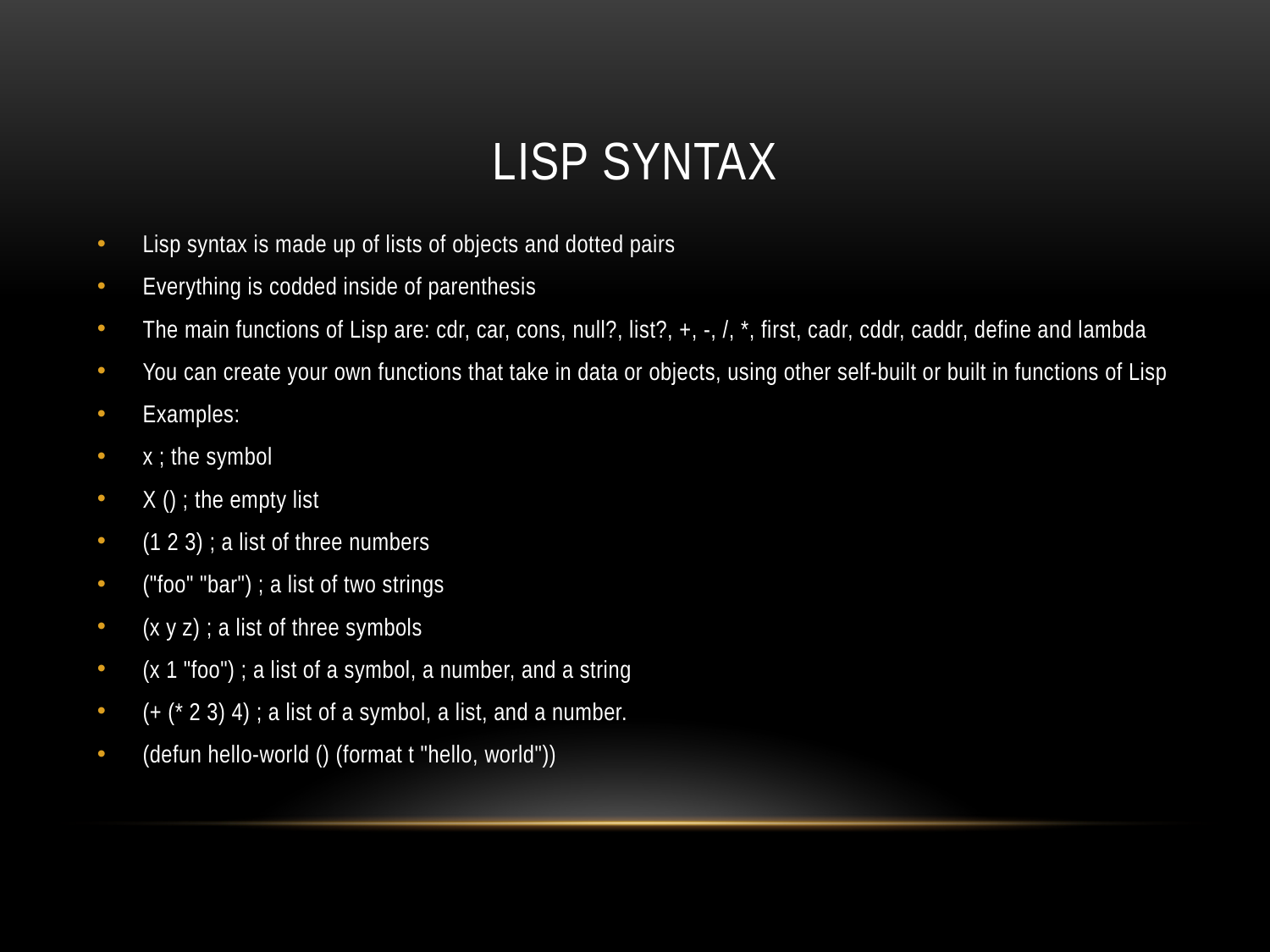

# Lisp Syntax
Lisp syntax is made up of lists of objects and dotted pairs
Everything is codded inside of parenthesis
The main functions of Lisp are: cdr, car, cons, null?, list?, +, -, /, *, first, cadr, cddr, caddr, define and lambda
You can create your own functions that take in data or objects, using other self-built or built in functions of Lisp
Examples:
x ; the symbol
X () ; the empty list
(1 2 3) ; a list of three numbers
("foo" "bar") ; a list of two strings
(x y z) ; a list of three symbols
(x 1 "foo") ; a list of a symbol, a number, and a string
(+ (* 2 3) 4) ; a list of a symbol, a list, and a number.
(defun hello-world () (format t "hello, world"))